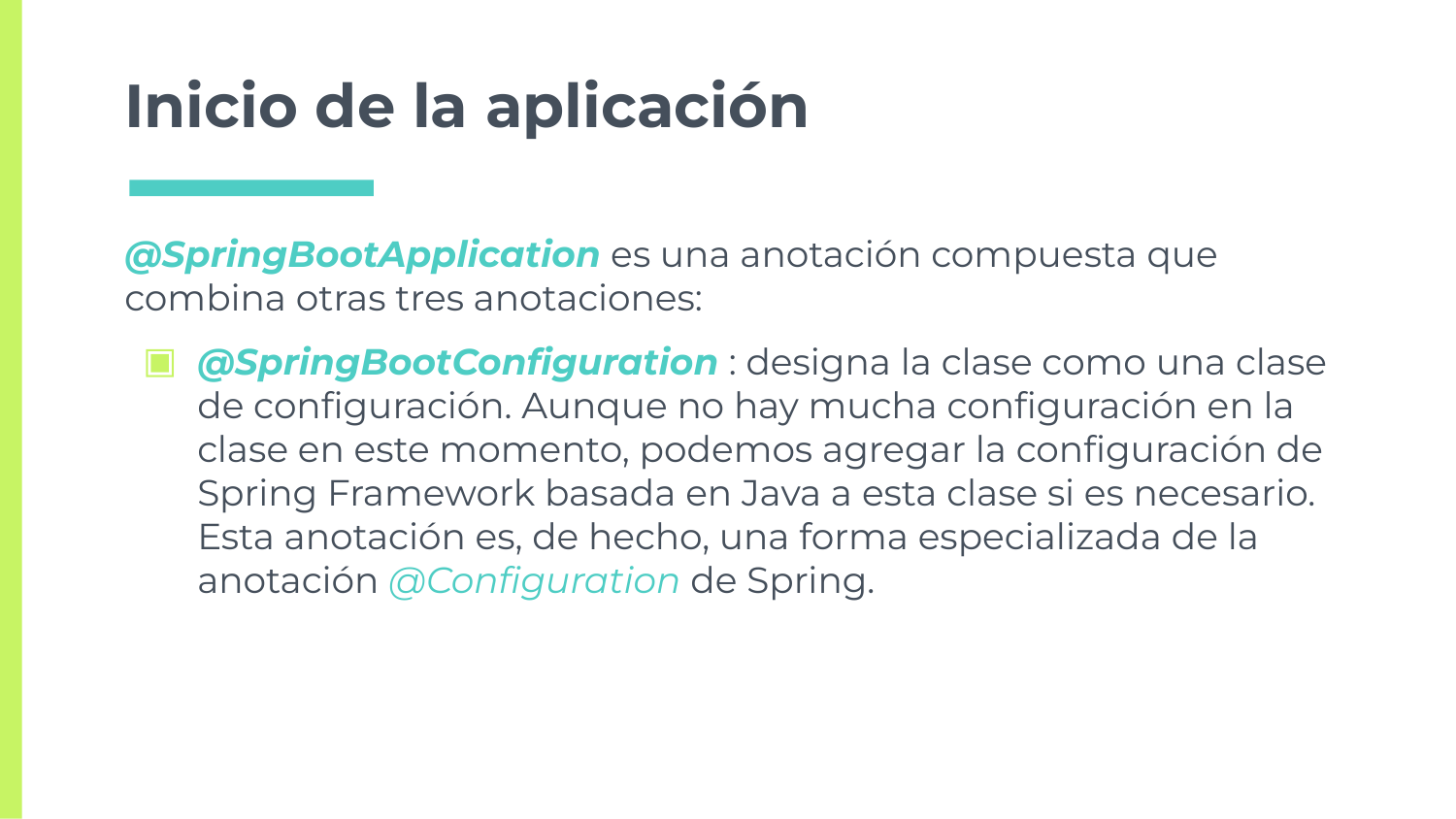

# Inicio de la aplicación
@SpringBootApplication es una anotación compuesta que combina otras tres anotaciones:
@SpringBootConfiguration : designa la clase como una clase de configuración. Aunque no hay mucha configuración en la clase en este momento, podemos agregar la configuración de Spring Framework basada en Java a esta clase si es necesario. Esta anotación es, de hecho, una forma especializada de la anotación @Configuration de Spring.